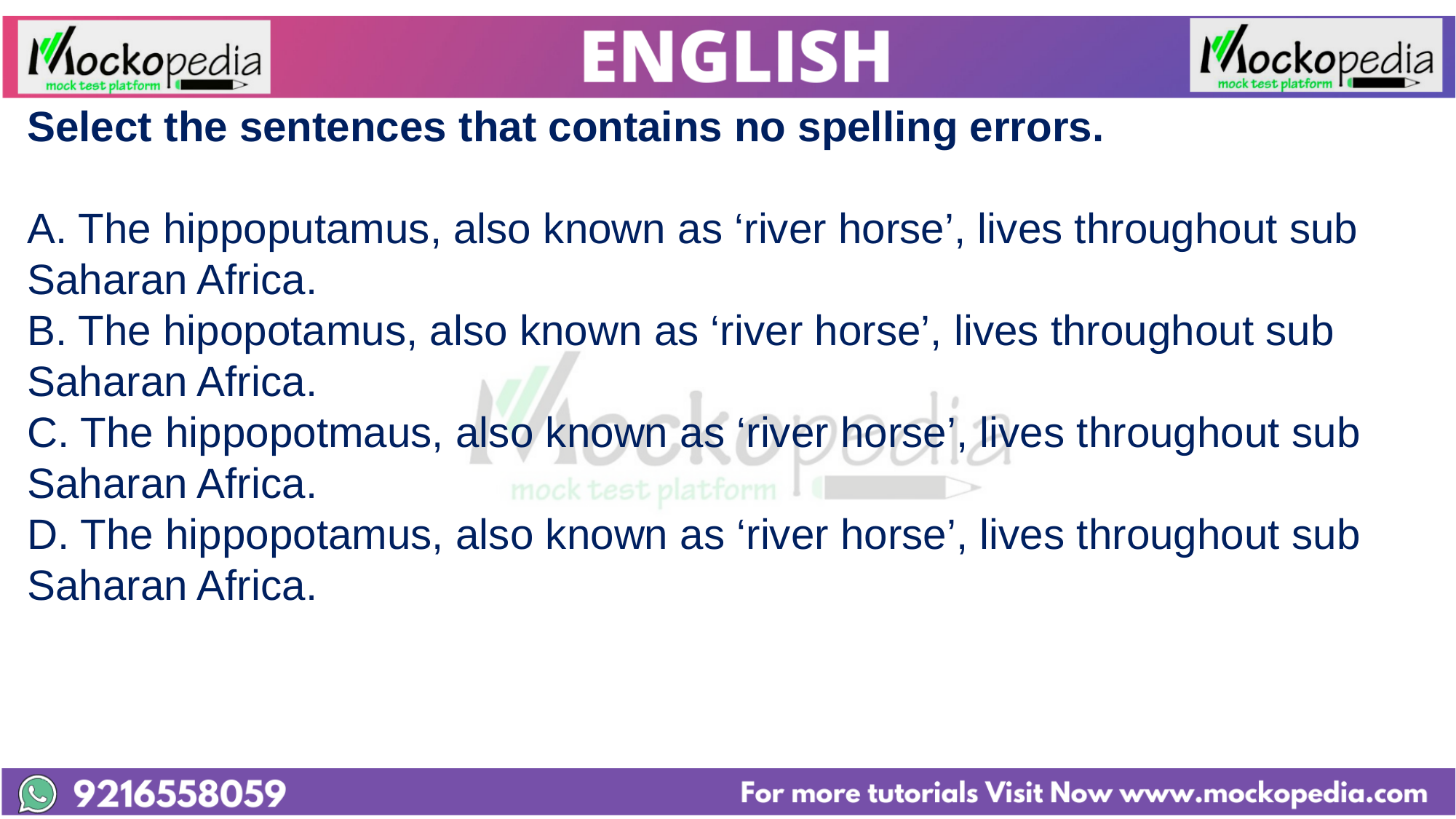

Select the sentences that contains no spelling errors.
A. The hippoputamus, also known as ‘river horse’, lives throughout sub Saharan Africa.
B. The hipopotamus, also known as ‘river horse’, lives throughout sub Saharan Africa.
C. The hippopotmaus, also known as ‘river horse’, lives throughout sub Saharan Africa.
D. The hippopotamus, also known as ‘river horse’, lives throughout sub Saharan Africa.